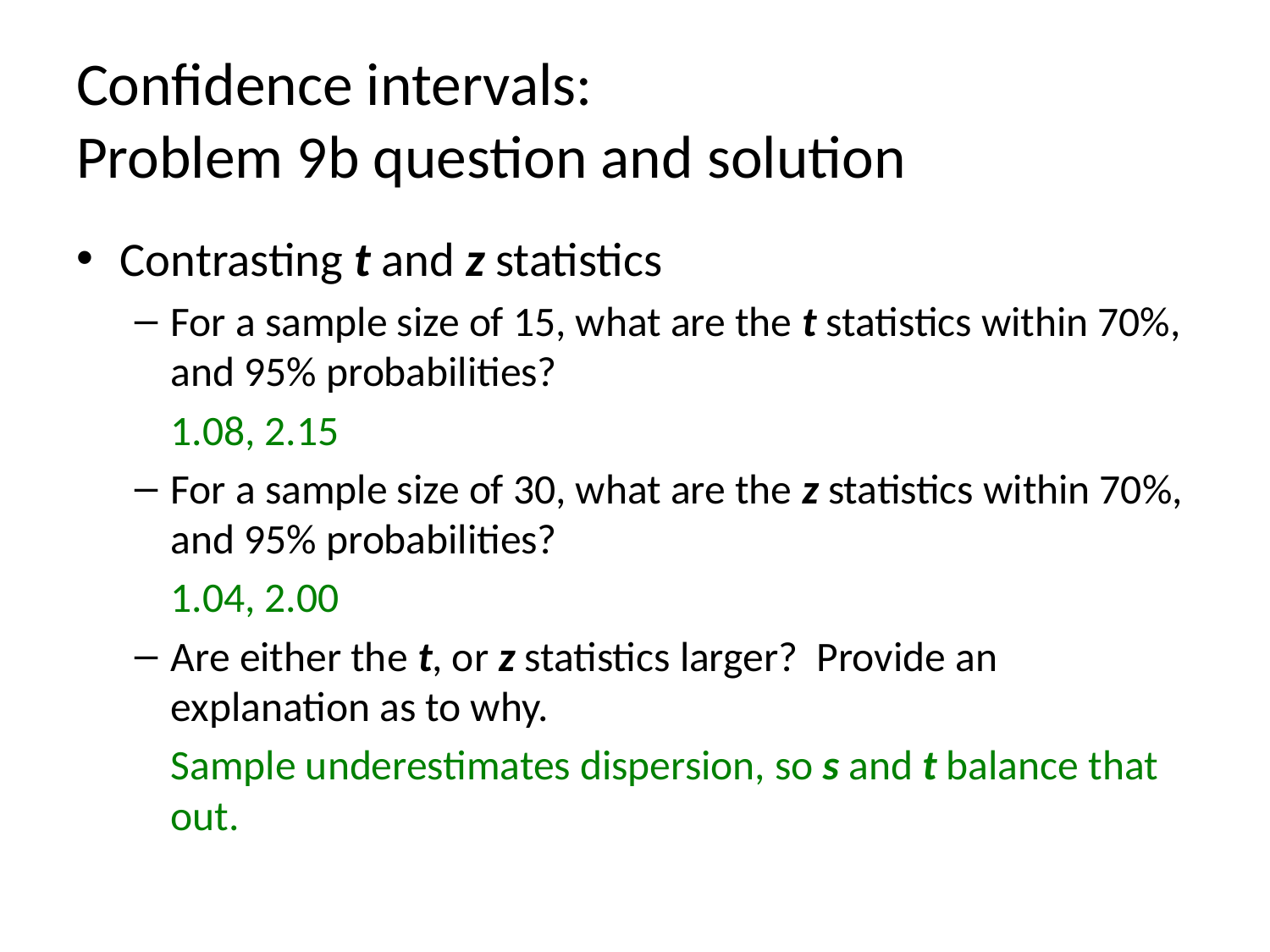

# Confidence intervals: Problem 9b question and solution
Contrasting t and z statistics
For a sample size of 15, what are the t statistics within 70%, and 95% probabilities?
	1.08, 2.15
For a sample size of 30, what are the z statistics within 70%, and 95% probabilities?
	1.04, 2.00
Are either the t, or z statistics larger?  Provide an explanation as to why.
	Sample underestimates dispersion, so s and t balance that out.